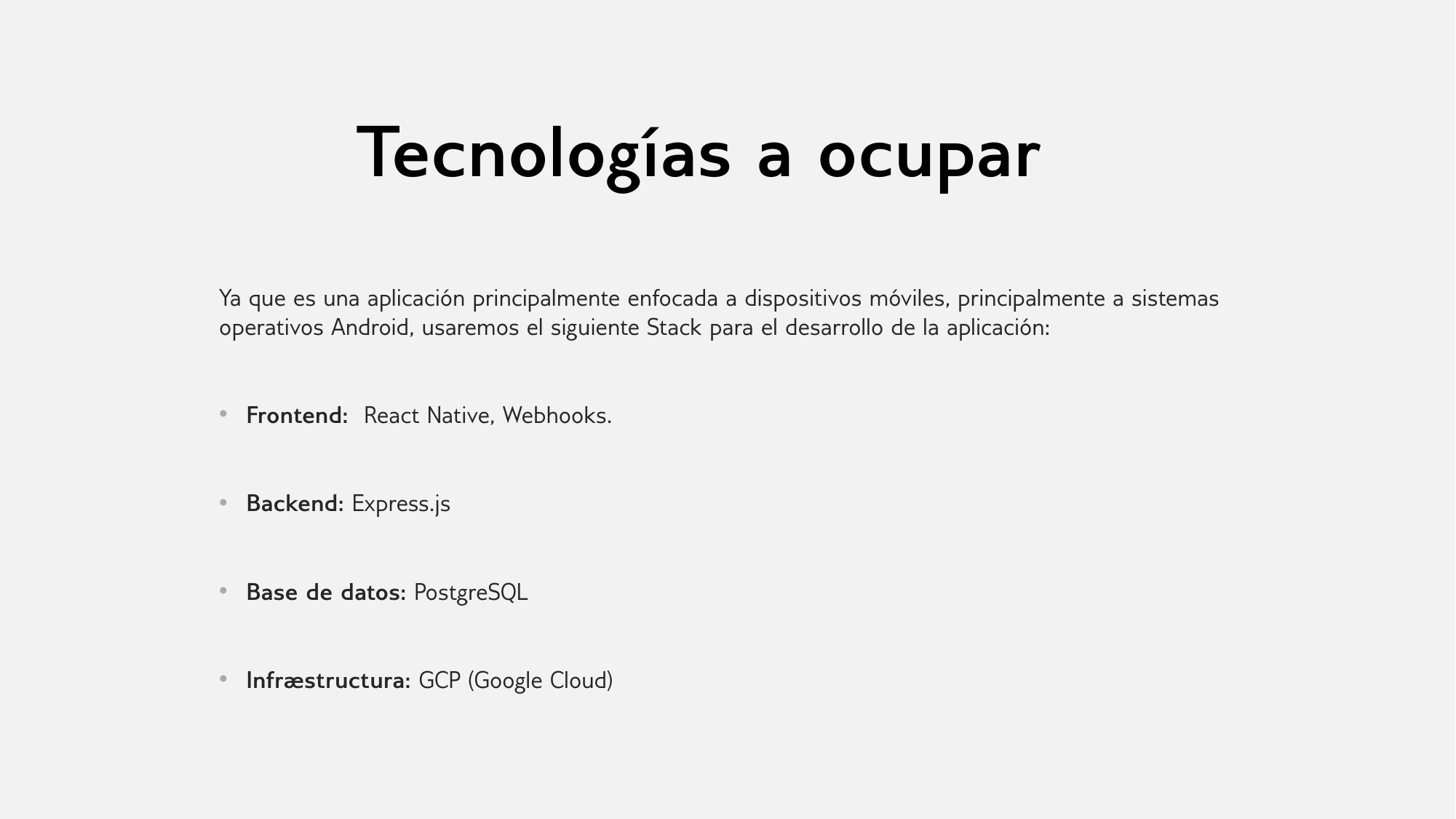

Tecnologías a ocupar
Ya que es una aplicación principalmente enfocada a dispositivos móviles, principalmente a sistemas operativos Android, usaremos el siguiente Stack para el desarrollo de la aplicación:

Frontend:  React Native, Webhooks.

Backend: Express.js

Base de datos: PostgreSQL

Infraestructura: GCP (Google Cloud)